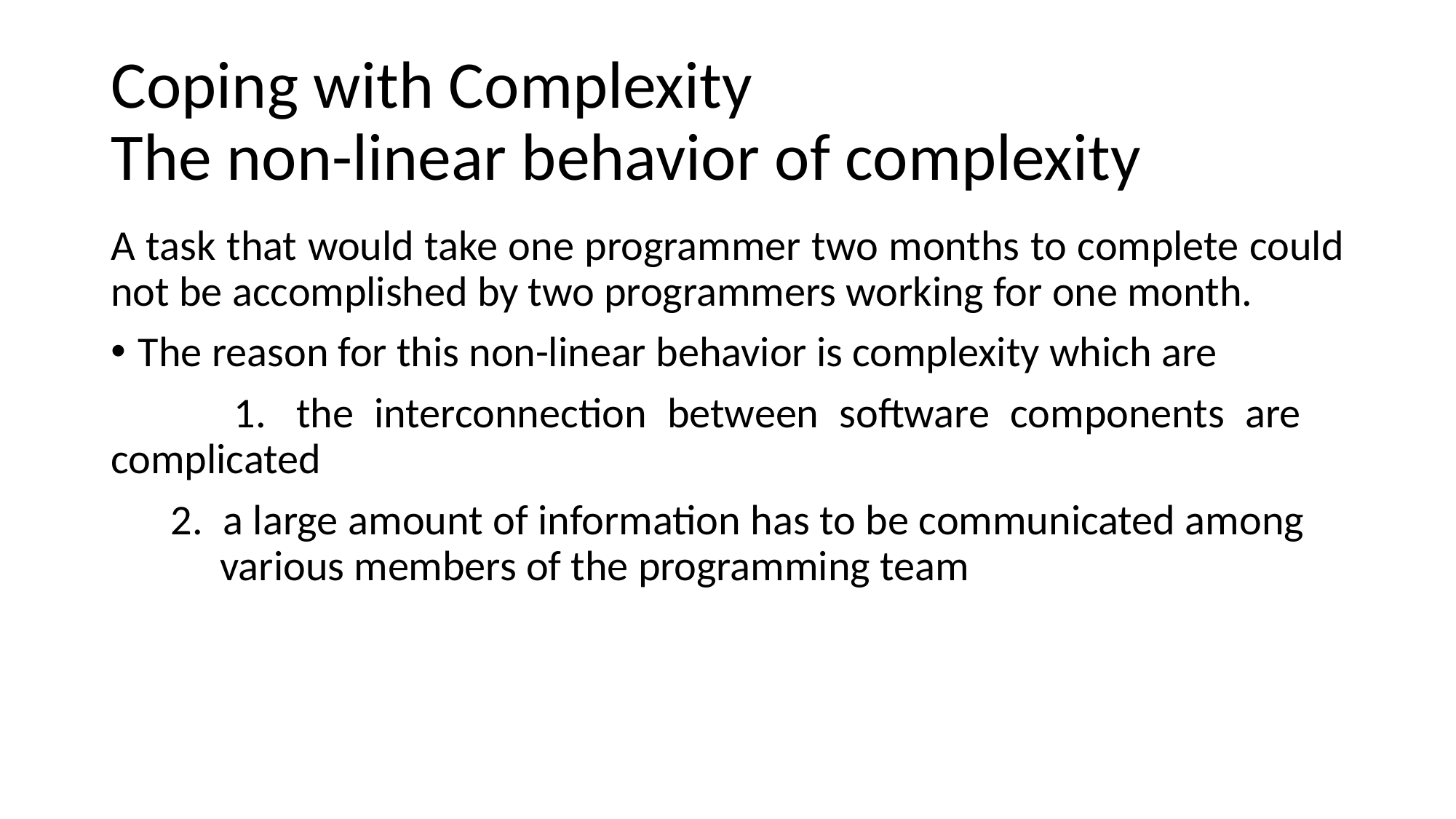

# Coping with Complexity The non-linear behavior of complexity
A task that would take one programmer two months to complete could not be accomplished by two programmers working for one month.
The reason for this non-linear behavior is complexity which are
      1. 	the interconnection between software components are 	complicated
      2.  a large amount of information has to be communicated among        	various members of the programming team